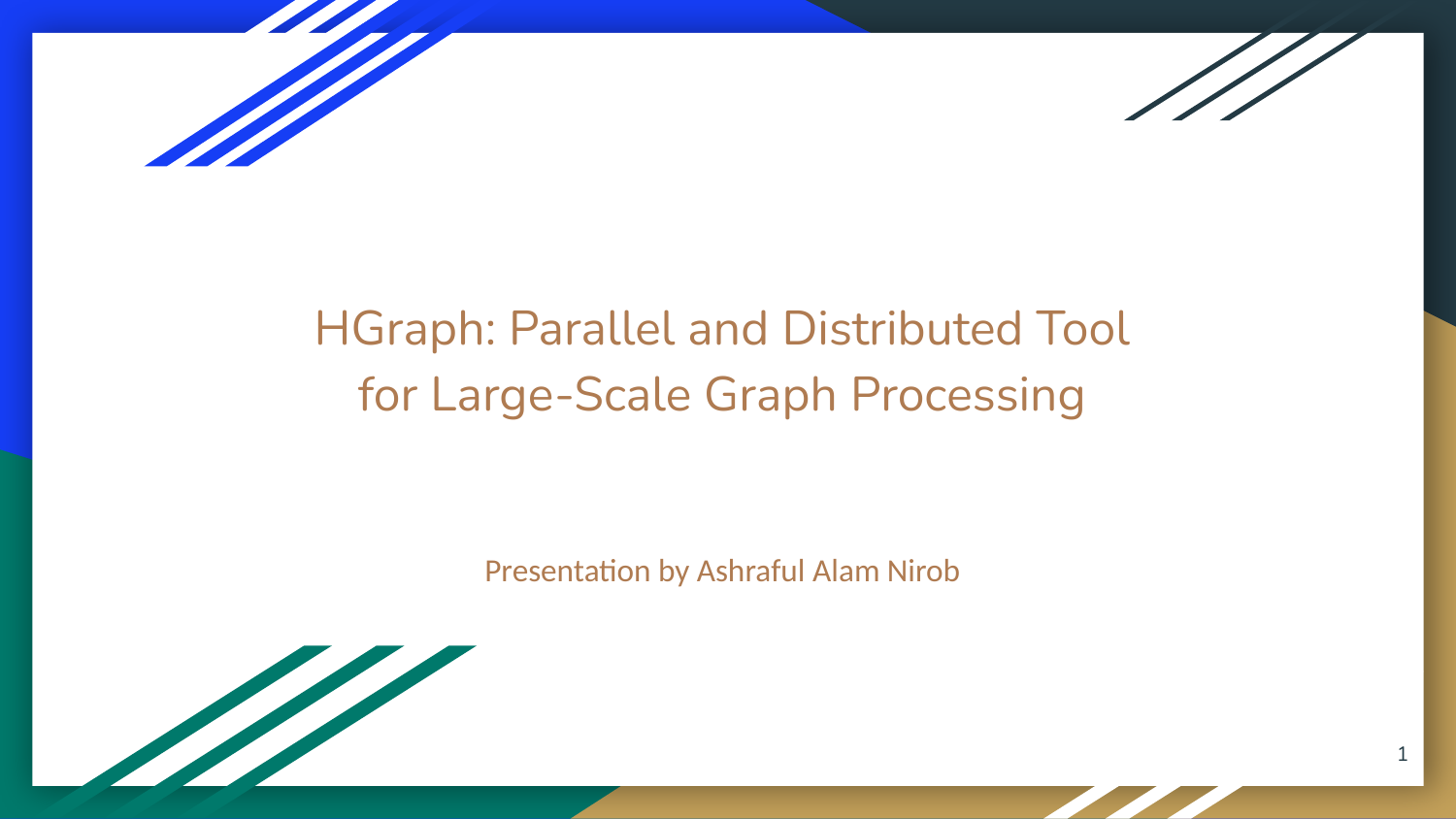

# HGraph: Parallel and Distributed Tool for Large-Scale Graph Processing
Presentation by Ashraful Alam Nirob
1